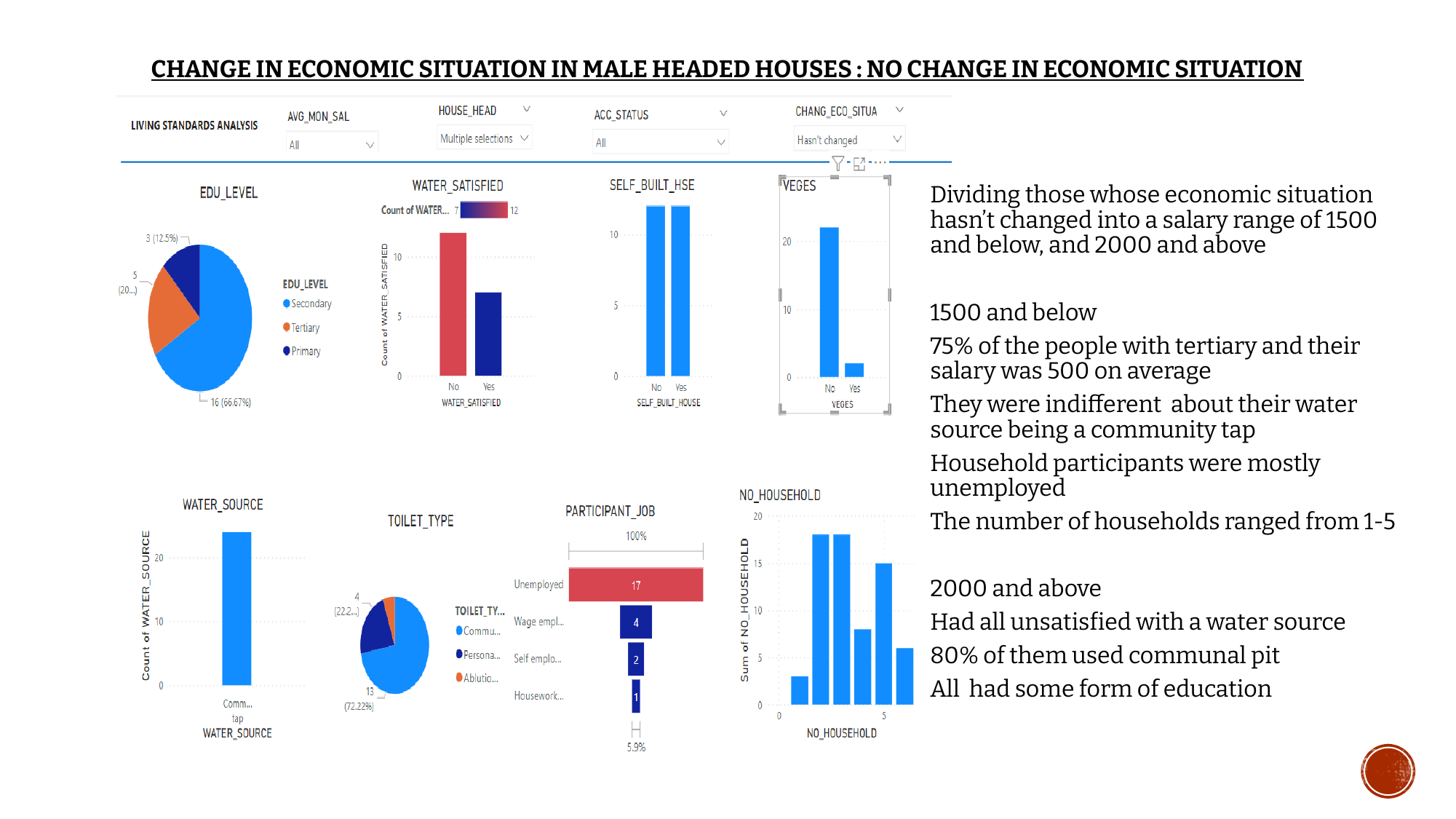

# Change in economic situation in male headed houses : No change in economic situation

Dividing those whose economic situation hasn’t changed into a salary range of 1500 and below, and 2000 and above

1500 and below
75% of the people with tertiary and their salary was 500 on average
They were indifferent  about their water source being a community tap
Household participants were mostly unemployed
The number of households ranged from 1-5

2000 and above
Had all unsatisfied with a water source
80% of them used communal pit
All  had some form of education